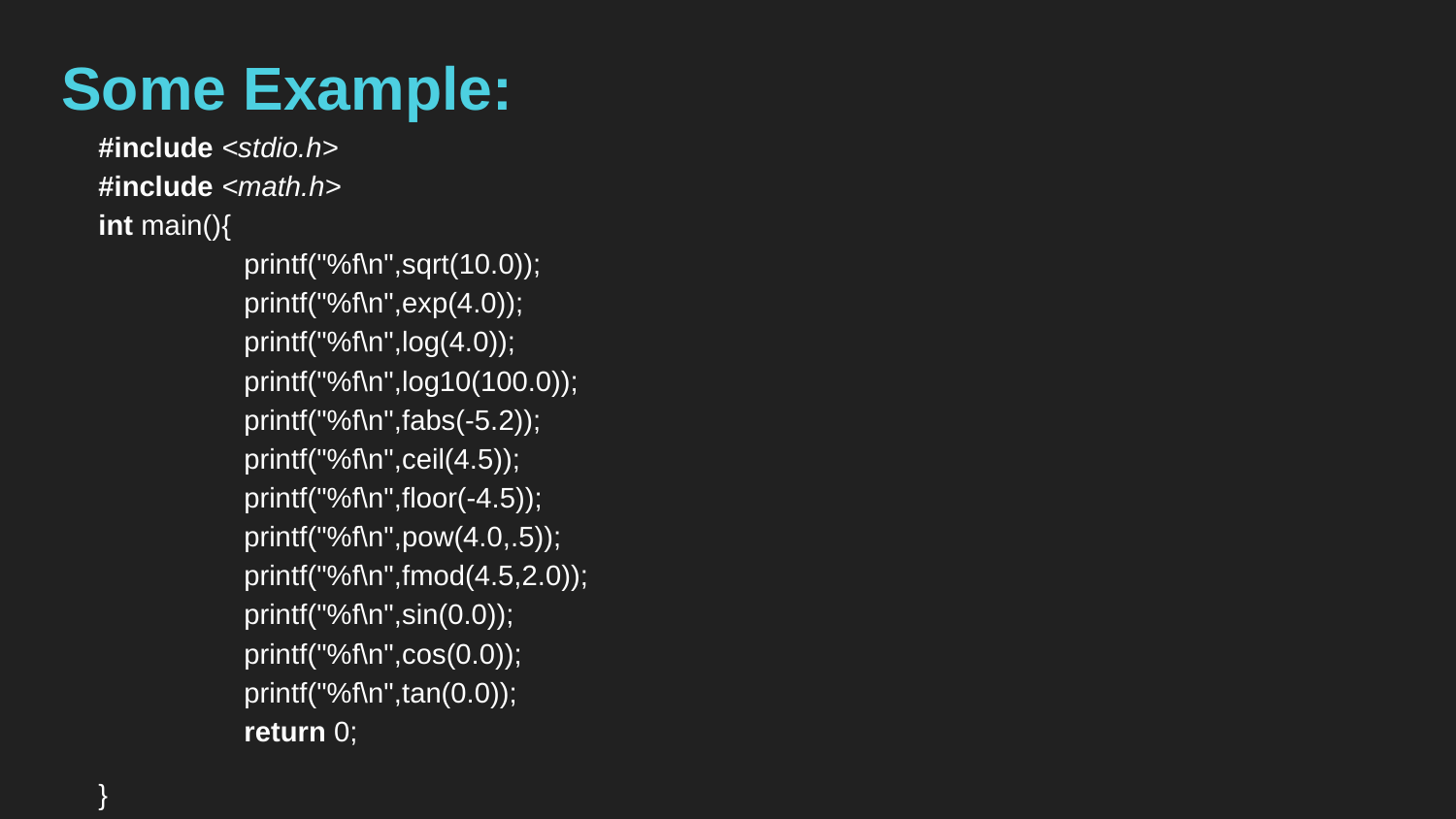

Some Example:​
#include <stdio.h>​
#include <math.h>​
int main()​{​
	printf("%f\n",sqrt(10.0));​
	printf("%f\n",exp(4.0));​
	printf("%f\n",log(4.0));​
	printf("%f\n",log10(100.0));​
	printf("%f\n",fabs(-5.2));​
	printf("%f\n",ceil(4.5));​
	printf("%f\n",floor(-4.5));​
	printf("%f\n",pow(4.0,.5));​
	printf("%f\n",fmod(4.5,2.0));​
	printf("%f\n",sin(0.0));​
	printf("%f\n",cos(0.0));​
	printf("%f\n",tan(0.0));​
	return 0;​
}​